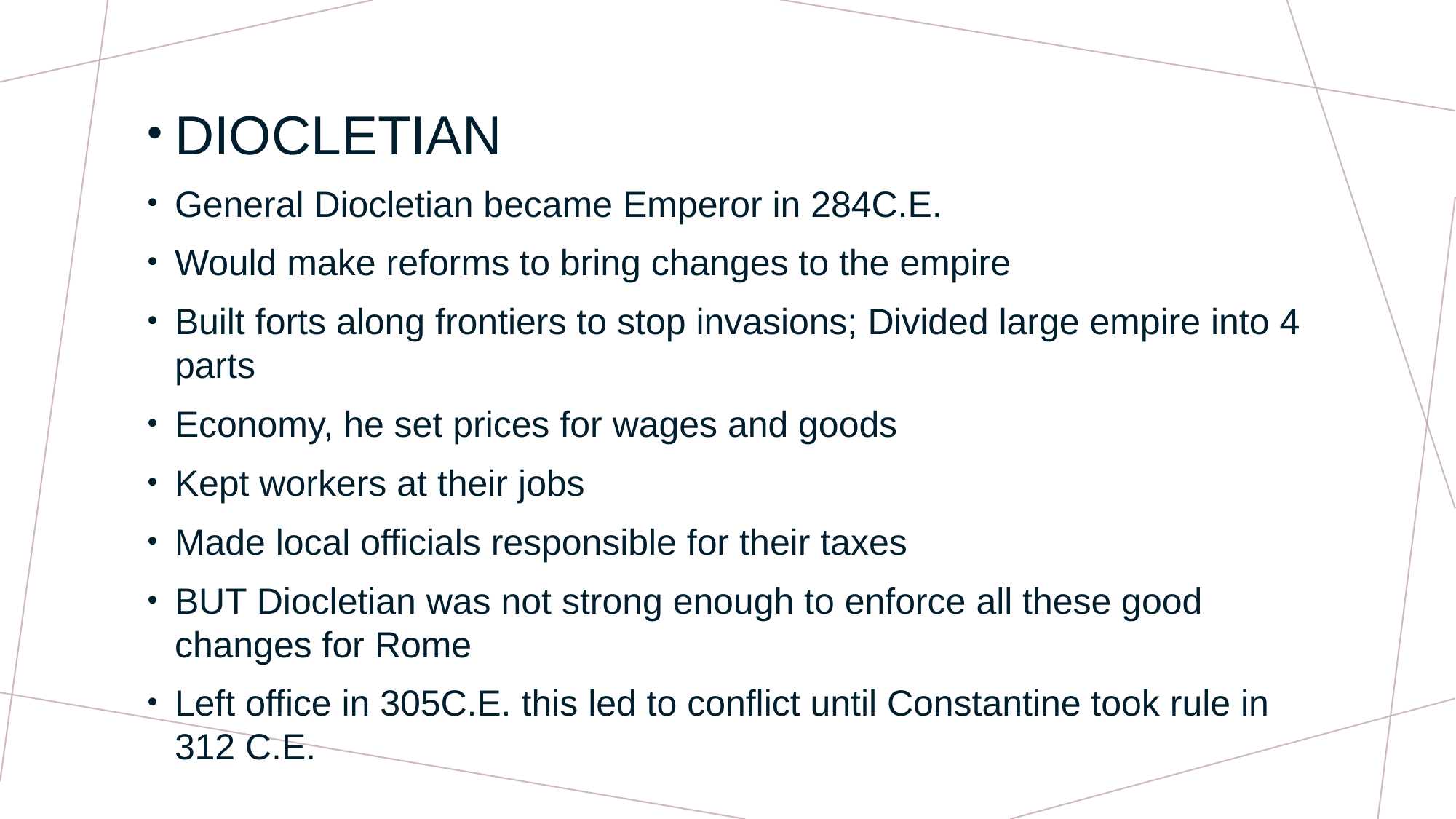

DIOCLETIAN
General Diocletian became Emperor in 284C.E.
Would make reforms to bring changes to the empire
Built forts along frontiers to stop invasions; Divided large empire into 4 parts
Economy, he set prices for wages and goods
Kept workers at their jobs
Made local officials responsible for their taxes
BUT Diocletian was not strong enough to enforce all these good changes for Rome
Left office in 305C.E. this led to conflict until Constantine took rule in 312 C.E.